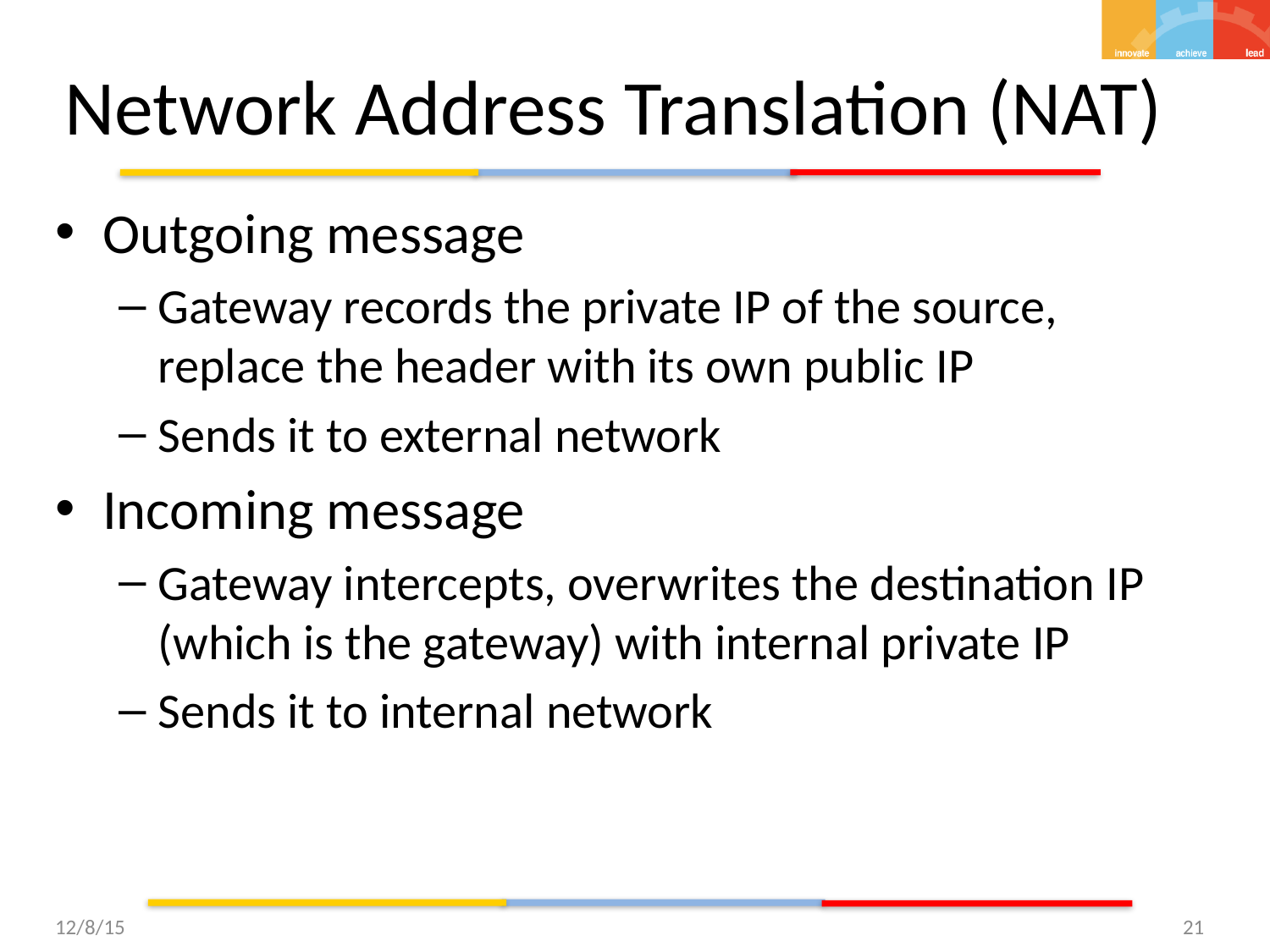

# Network Address Translation (NAT)
Outgoing message
Gateway records the private IP of the source, replace the header with its own public IP
Sends it to external network
Incoming message
Gateway intercepts, overwrites the destination IP (which is the gateway) with internal private IP
Sends it to internal network

12/8/15
21